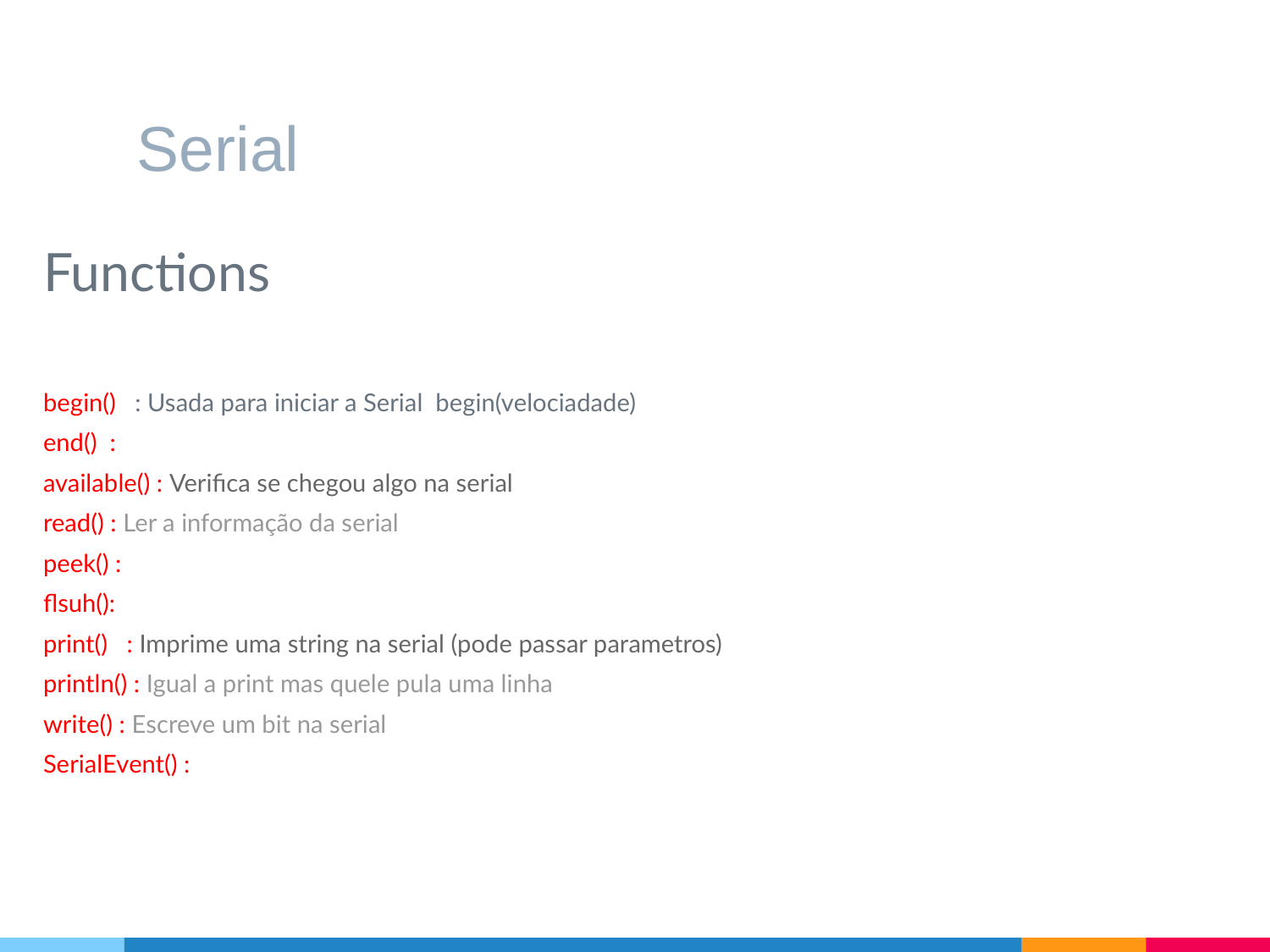

# Serial
Functions

begin()   : Usada para iniciar a Serial  begin(velociadade)
end()  :
available() : Verifica se chegou algo na serial
read() : Ler a informação da serial
peek() :
flsuh():
print()   : Imprime uma string na serial (pode passar parametros)
println() : Igual a print mas quele pula uma linha
write() : Escreve um bit na serial
SerialEvent() :